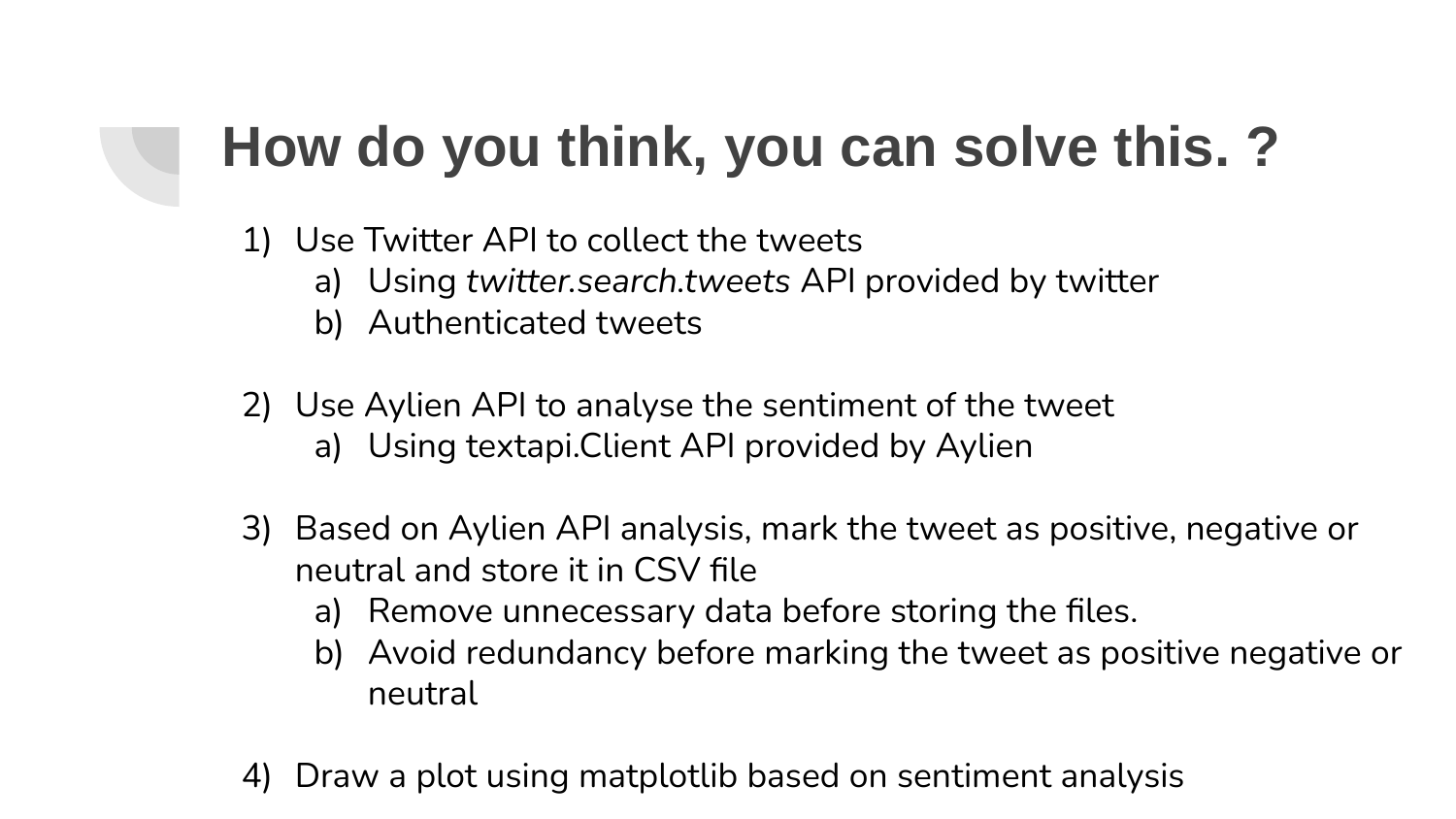

# How do you think, you can solve this. ?
Use Twitter API to collect the tweets
Using twitter.search.tweets API provided by twitter
Authenticated tweets

Use Aylien API to analyse the sentiment of the tweet
Using textapi.Client API provided by Aylien

Based on Aylien API analysis, mark the tweet as positive, negative or neutral and store it in CSV file
Remove unnecessary data before storing the files.
Avoid redundancy before marking the tweet as positive negative or neutral

Draw a plot using matplotlib based on sentiment analysis